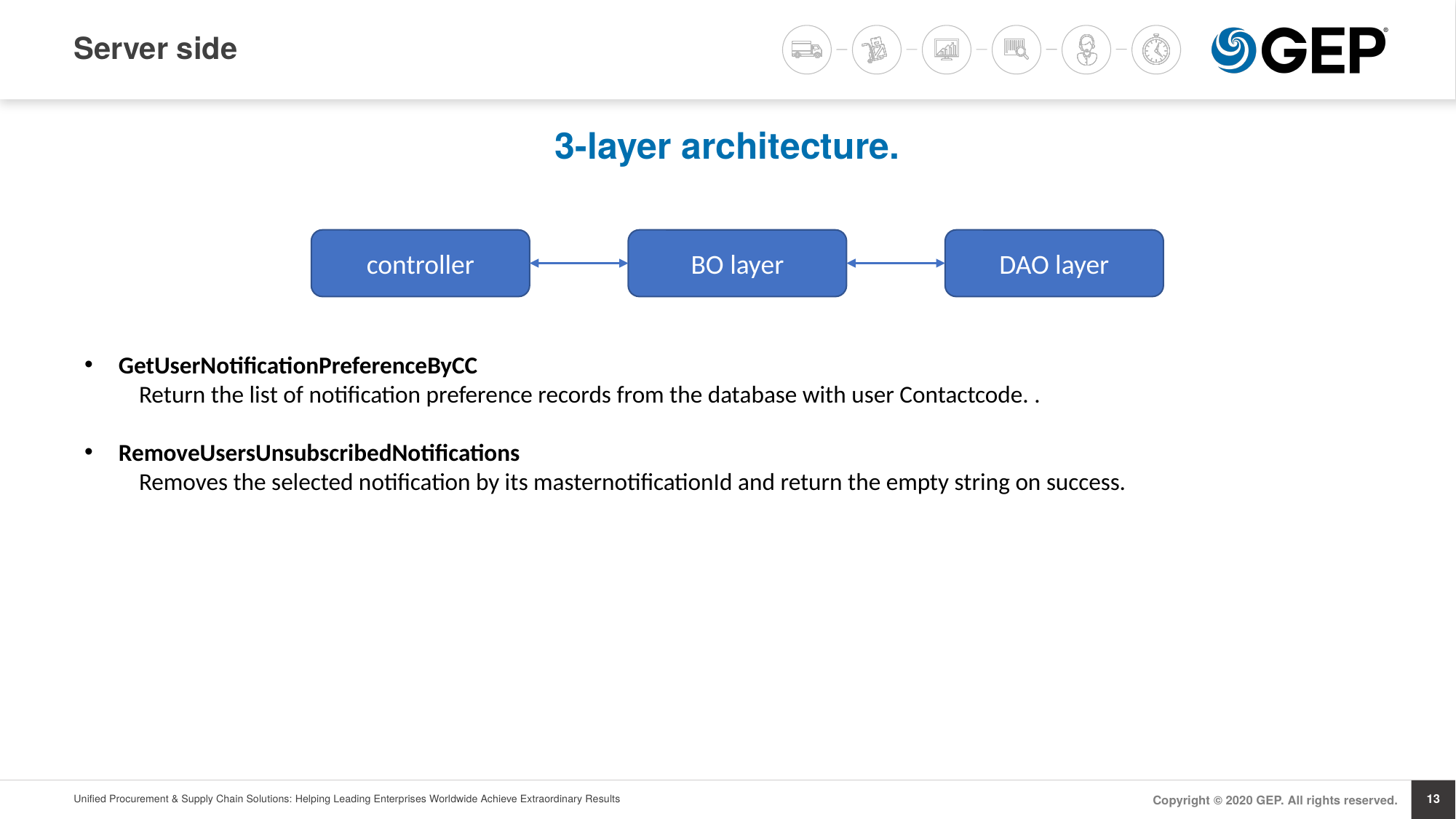

# Server side
3-layer architecture.
DAO layer
controller
BO layer
GetUserNotificationPreferenceByCC
Return the list of notification preference records from the database with user Contactcode. .
RemoveUsersUnsubscribedNotifications
Removes the selected notification by its masternotificationId and return the empty string on success.